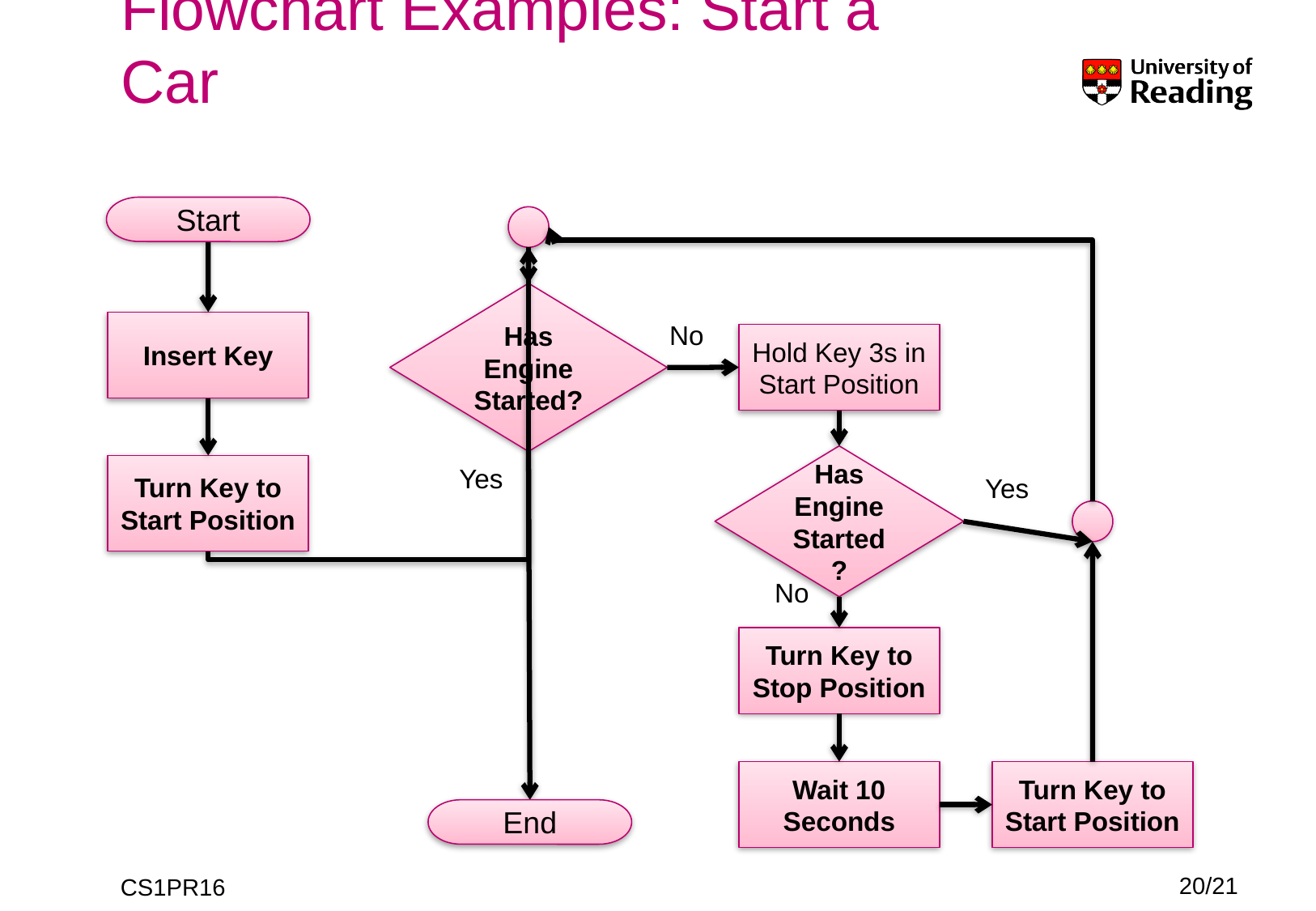

# Flowchart Examples: Start a Car
Start

Has Engine Started?
Insert Key
No
Hold Key 3s in Start Position
Has Engine Started?
Turn Key to Start Position
Yes
Yes

No
Turn Key to Stop Position
Wait 10 Seconds
Turn Key to Start Position
End